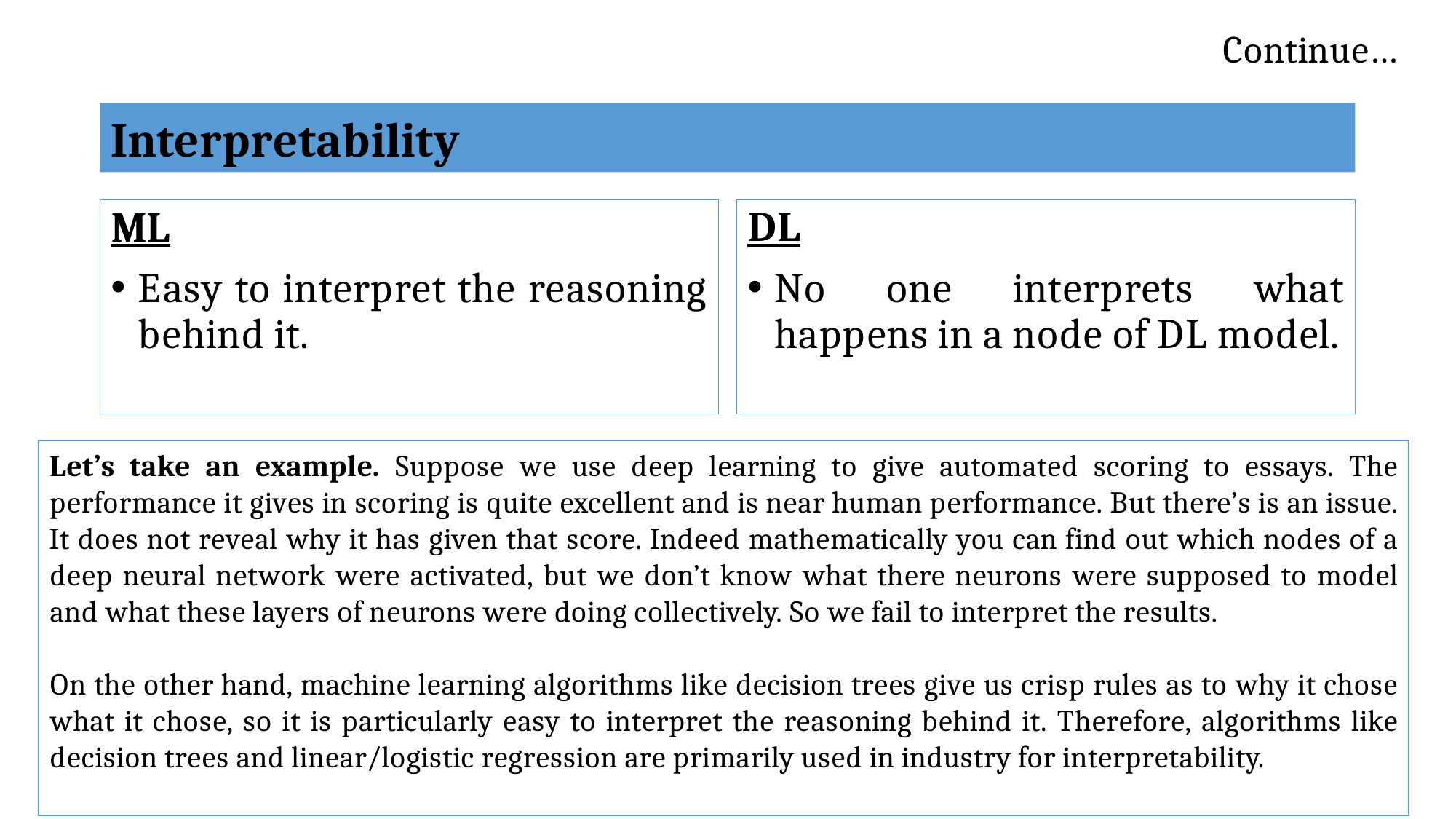

# Continue…
Interpretability
ML
Easy to interpret the reasoning behind it.
DL
No one interprets what happens in a node of DL model.
Let’s take an example. Suppose we use deep learning to give automated scoring to essays. The performance it gives in scoring is quite excellent and is near human performance. But there’s is an issue. It does not reveal why it has given that score. Indeed mathematically you can find out which nodes of a deep neural network were activated, but we don’t know what there neurons were supposed to model and what these layers of neurons were doing collectively. So we fail to interpret the results.

On the other hand, machine learning algorithms like decision trees give us crisp rules as to why it chose what it chose, so it is particularly easy to interpret the reasoning behind it. Therefore, algorithms like decision trees and linear/logistic regression are primarily used in industry for interpretability.